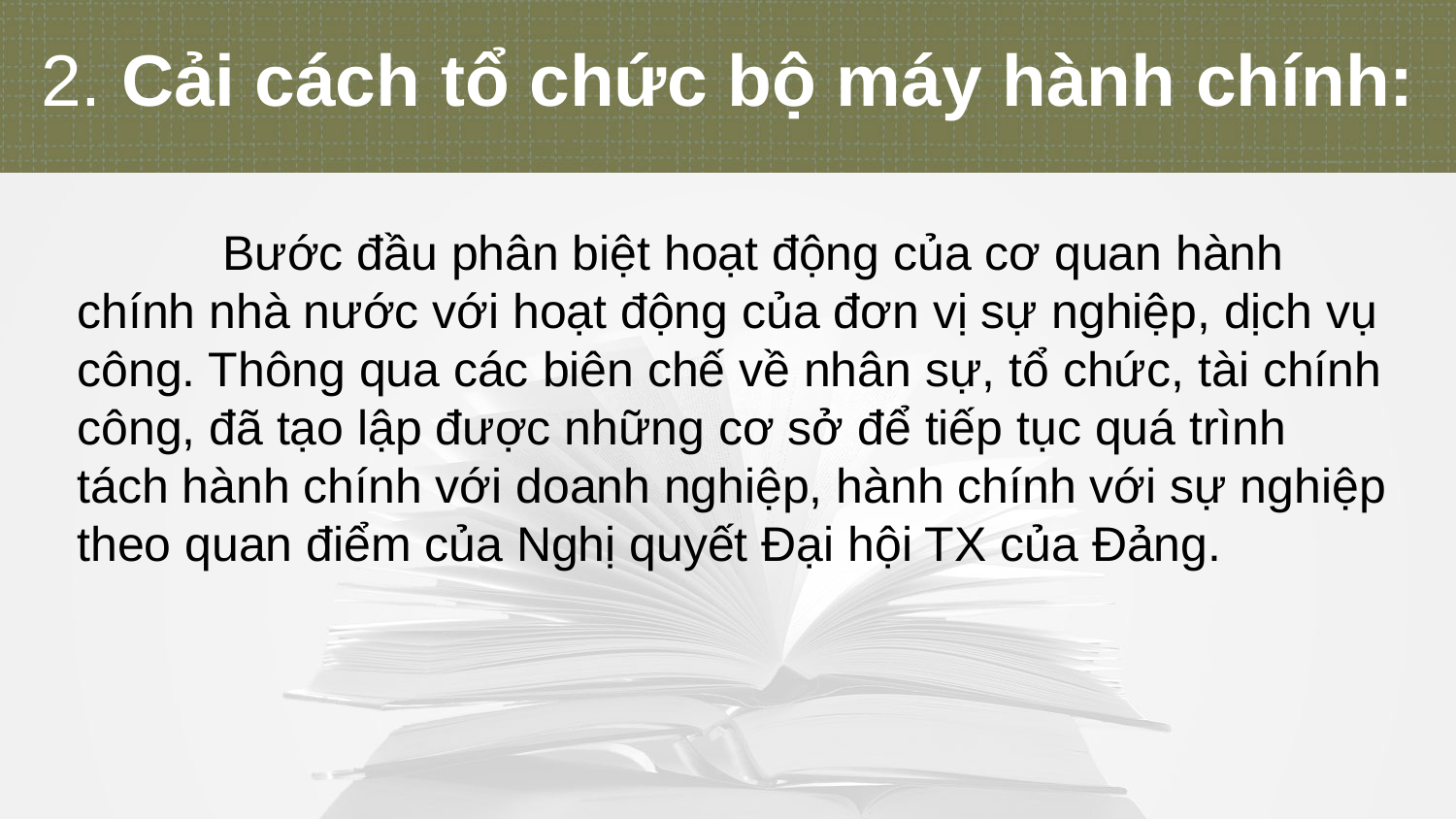

2. Cải cách tổ chức bộ máy hành chính:
	Bước đầu phân biệt hoạt động của cơ quan hành chính nhà nước với hoạt động của đơn vị sự nghiệp, dịch vụ công. Thông qua các biên chế về nhân sự, tổ chức, tài chính công, đã tạo lập được những cơ sở để tiếp tục quá trình tách hành chính với doanh nghiệp, hành chính với sự nghiệp theo quan điểm của Nghị quyết Đại hội TX của Đảng.